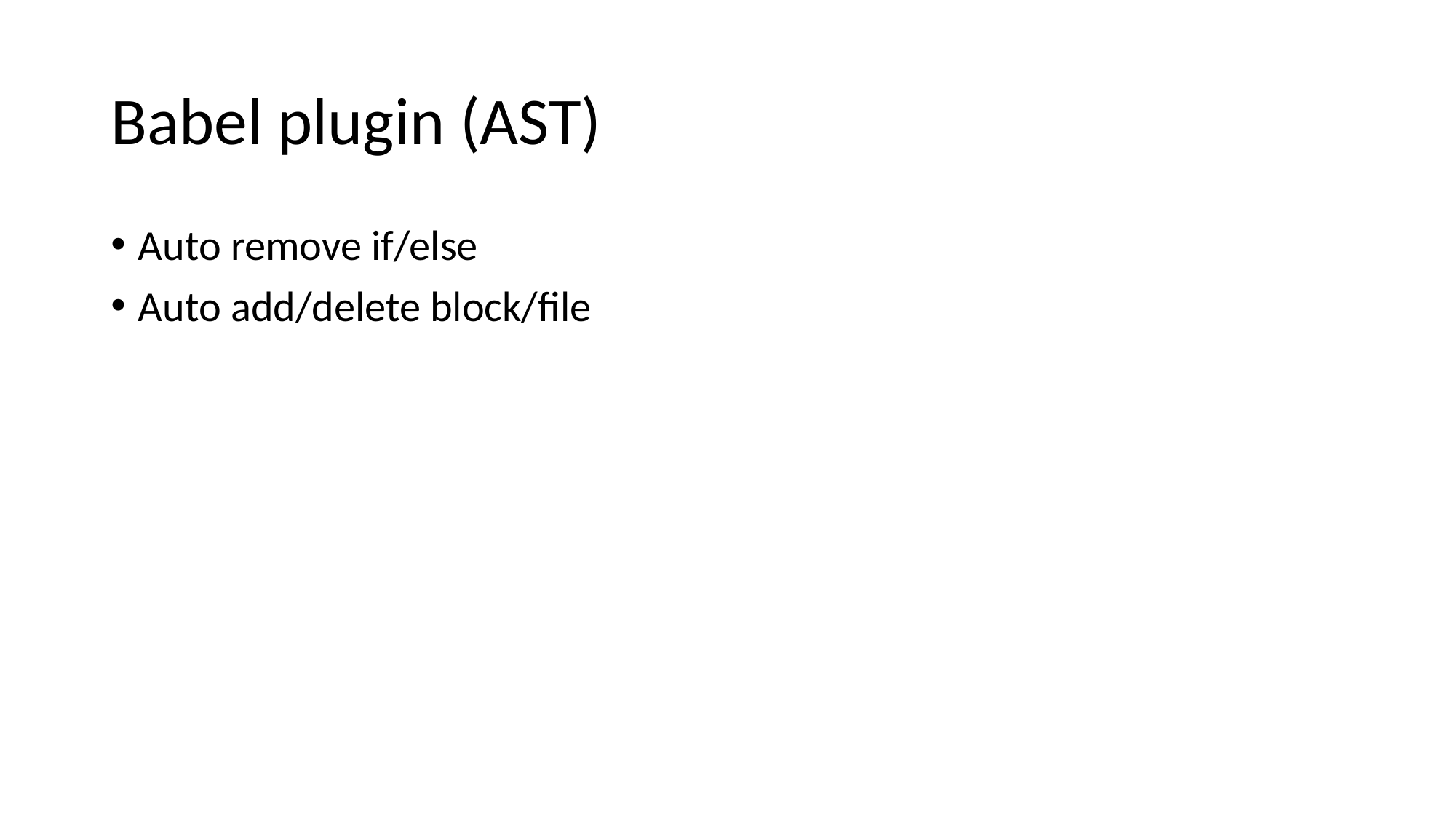

# Babel plugin (AST)
Auto remove if/else
Auto add/delete block/file